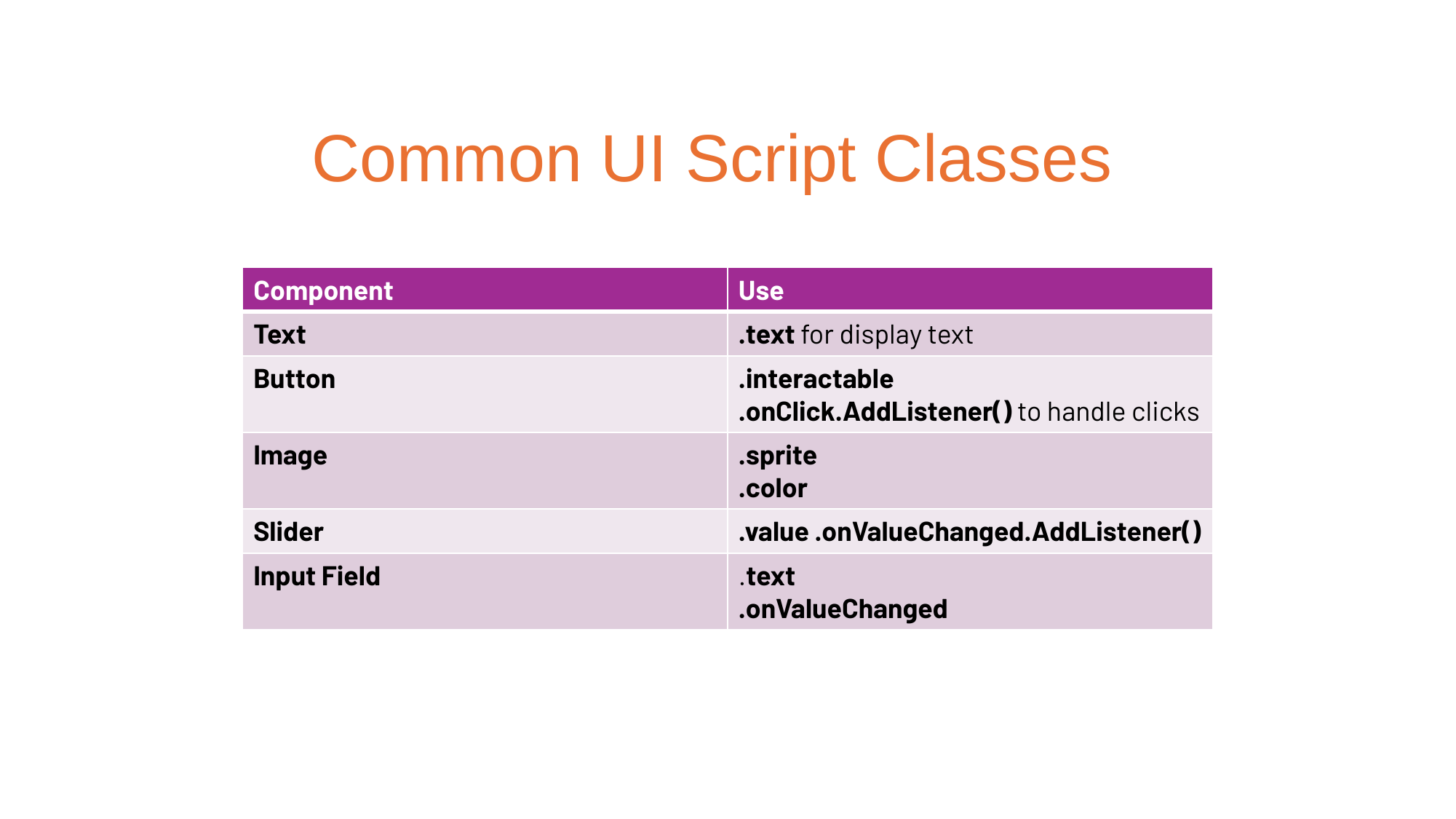

Common UI Script Classes
| Component | Use |
| --- | --- |
| Text | .text for display text |
| Button | .interactable .onClick.AddListener() to handle clicks |
| Image | .sprite .color |
| Slider | .value .onValueChanged.AddListener() |
| Input Field | .text .onValueChanged |